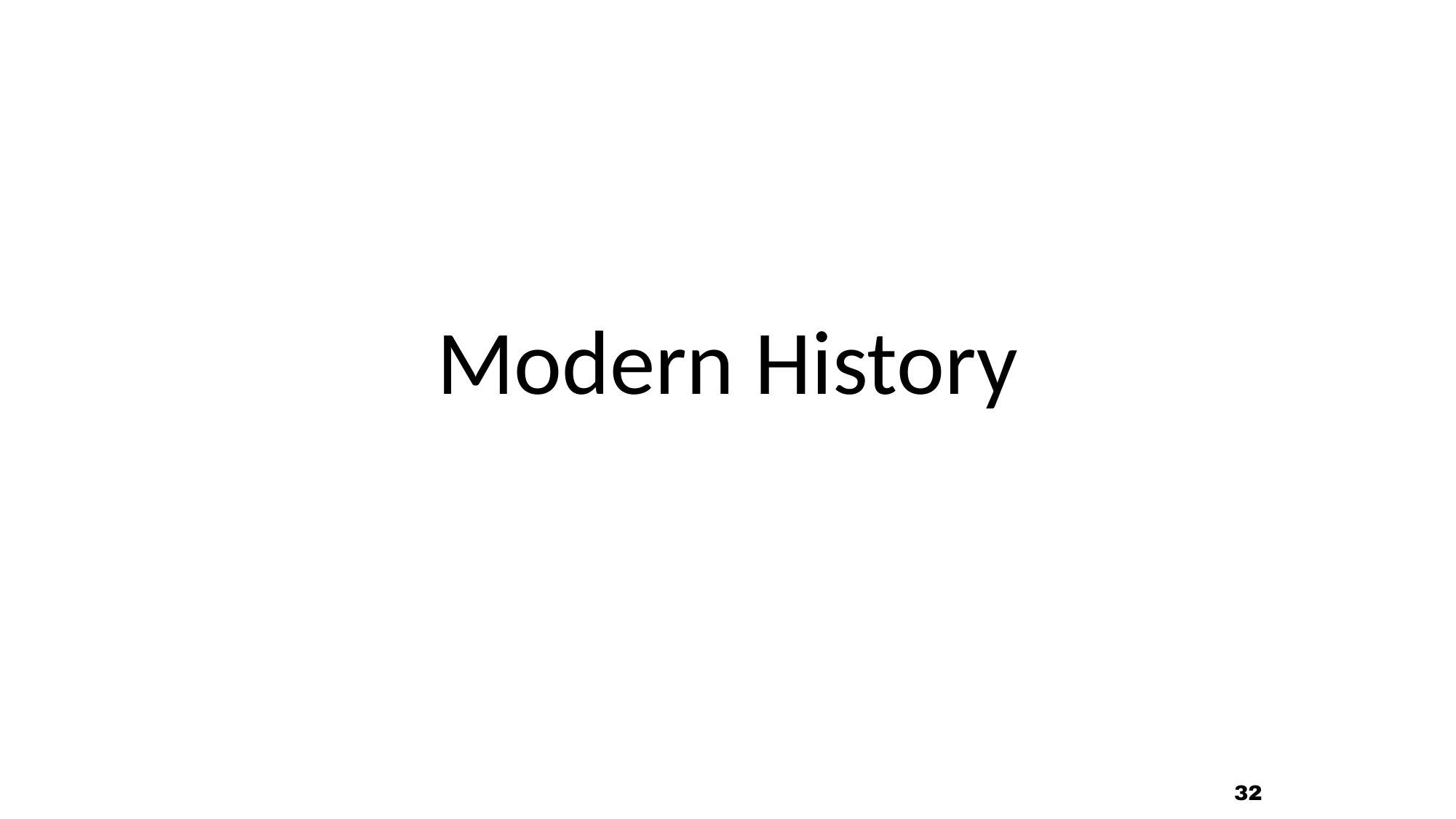

# Modern History
Main source: Network Security Essentials / Stallings
32